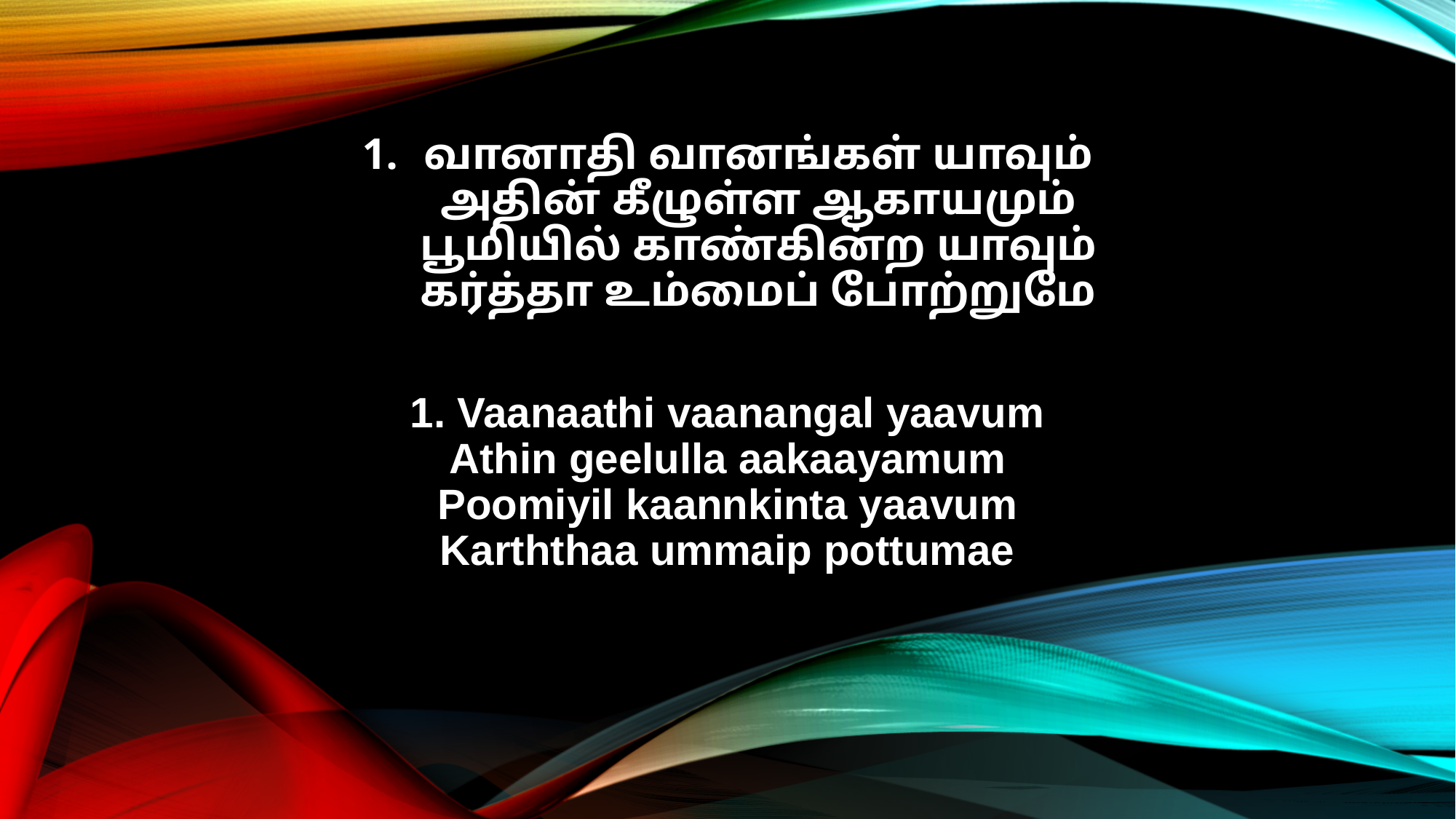

வானாதி வானங்கள் யாவும்
அதின் கீழுள்ள ஆகாயமும்
பூமியில் காண்கின்ற யாவும்
கர்த்தா உம்மைப் போற்றுமே

1. Vaanaathi vaanangal yaavum
Athin geelulla aakaayamum
Poomiyil kaannkinta yaavum
Karththaa ummaip pottumae